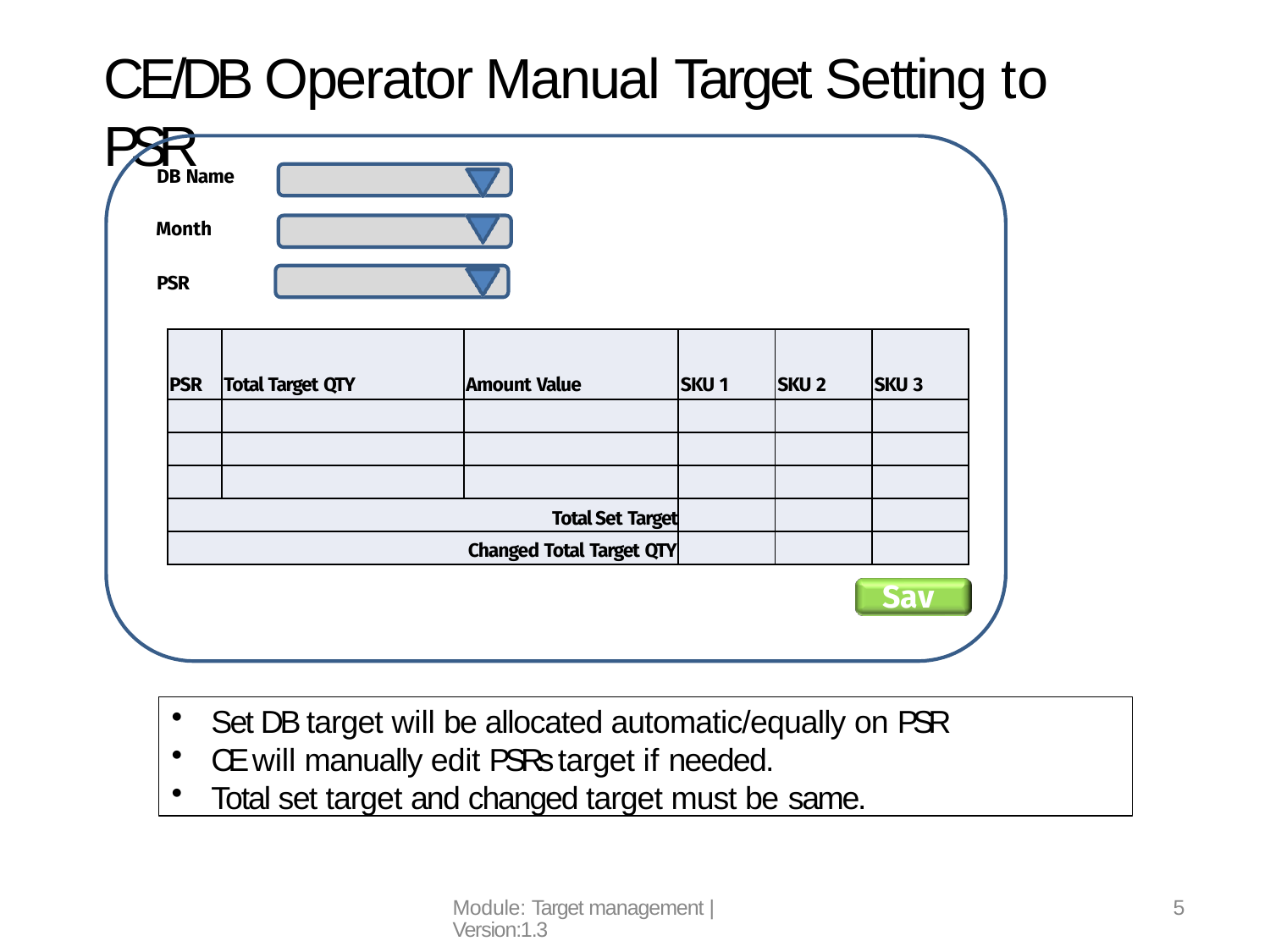

# CE/DB Operator Manual Target Setting to PSR

DB Name

Month

PSR

| PSR | Total Target QTY | Amount Value | SKU 1 | SKU 2 | SKU 3 |
| --- | --- | --- | --- | --- | --- |
|  |  |  |  |  |  |
|  |  |  |  |  |  |
|  |  |  |  |  |  |
| Total Set Target |  |  |  |  |  |
| Changed Total Target QTY |  |  |  |  |  |
Save

Set DB target will be allocated automatic/equally on PSR
CE will manually edit PSRs target if needed.
Total set target and changed target must be same.
Module: Target management | Version:1.3
5